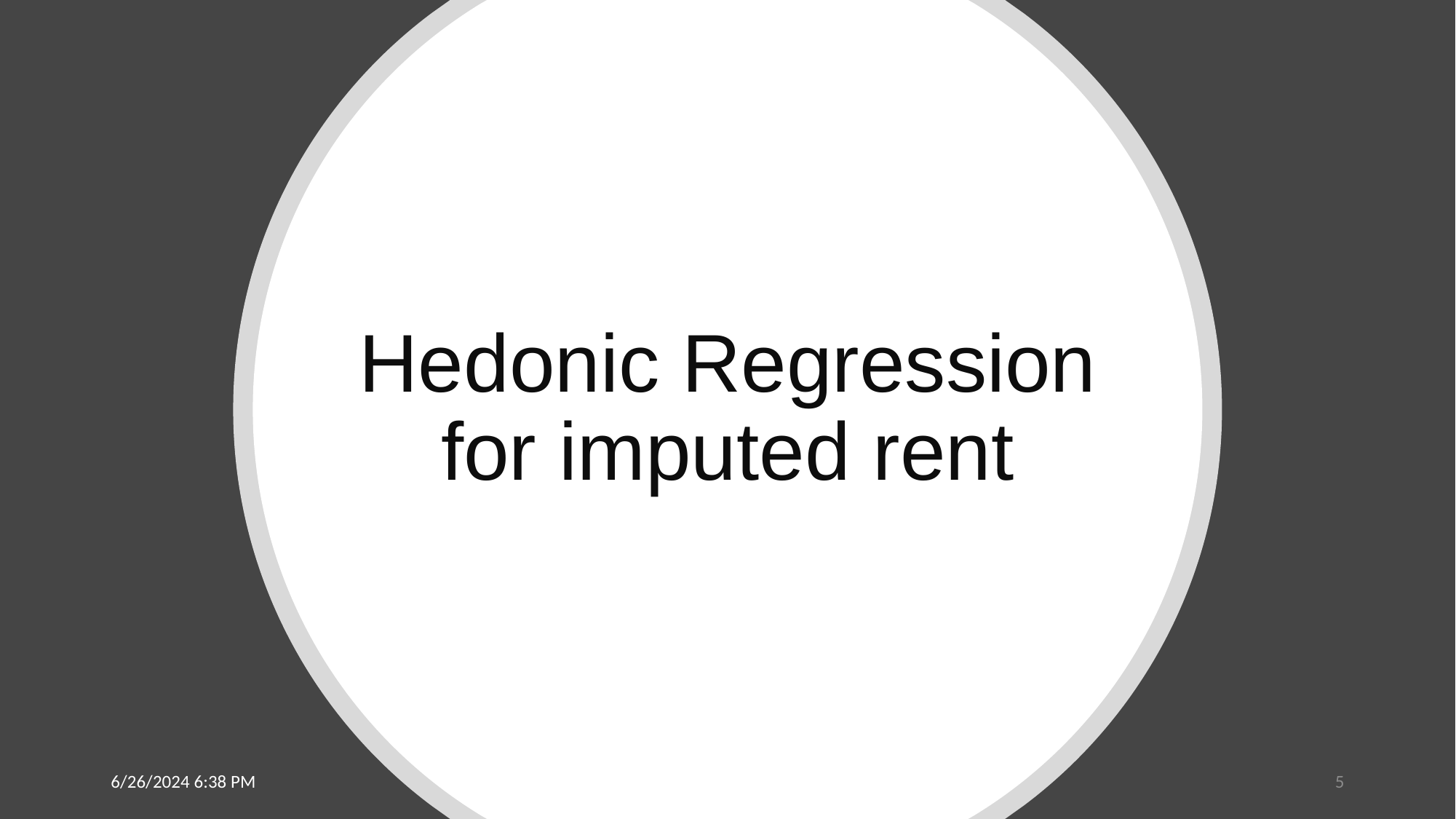

# Hedonic Regression for imputed rent
6/26/2024 6:38 PM
5